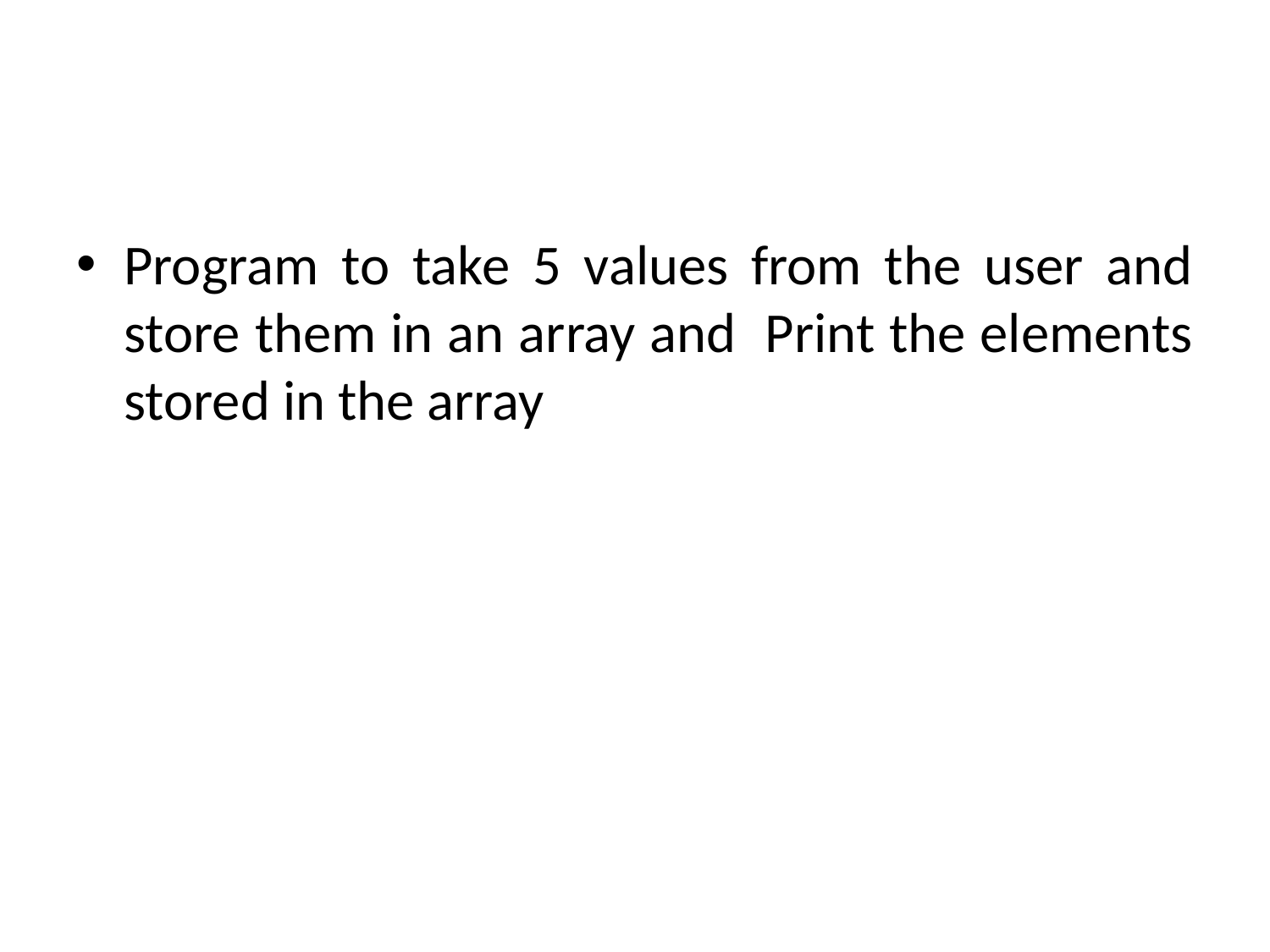

Program to take 5 values from the user and store them in an array and  Print the elements stored in the array